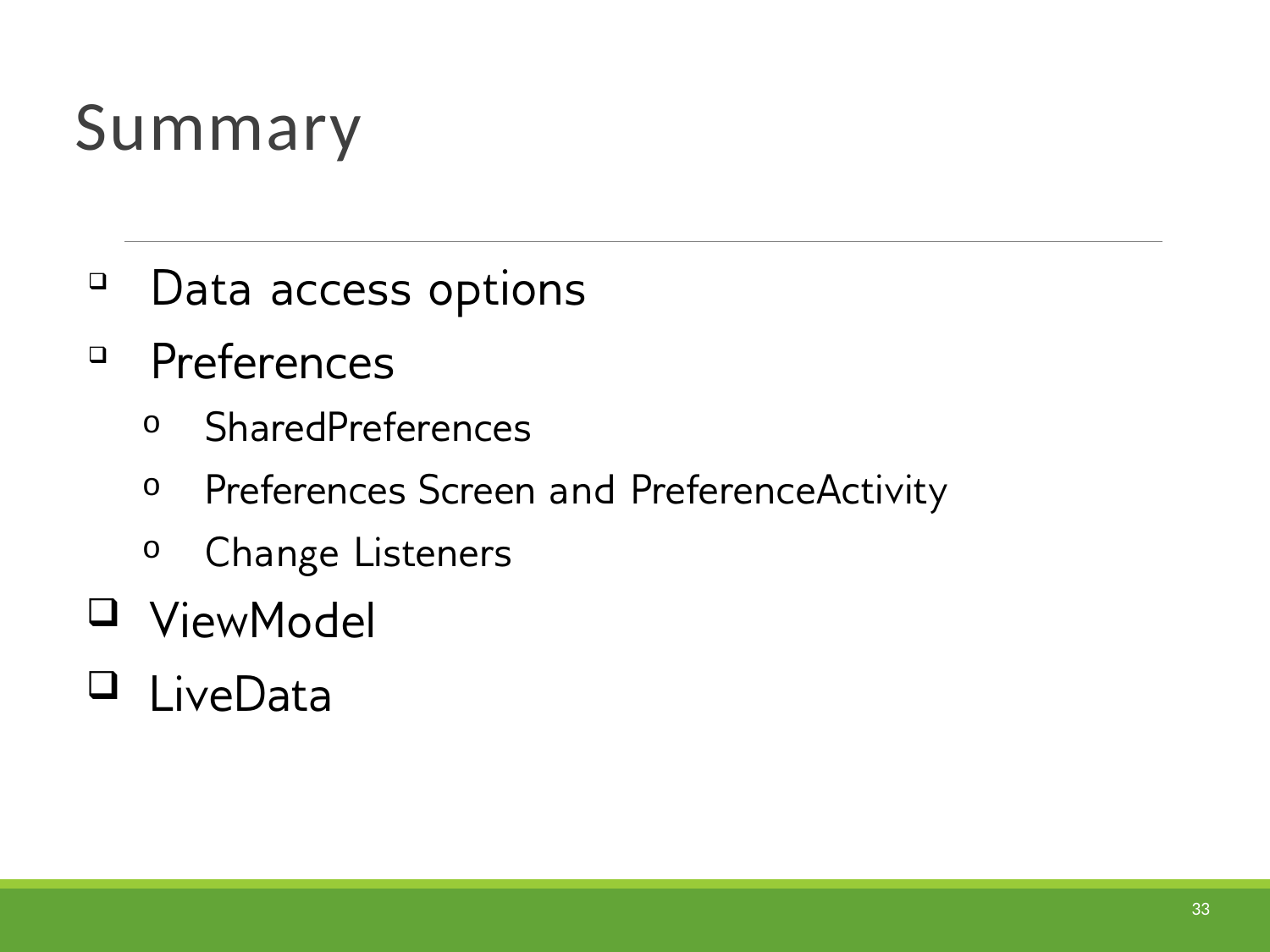

# Summary
Data access options
Preferences
SharedPreferences
Preferences Screen and PreferenceActivity
Change Listeners
ViewModel
LiveData
33